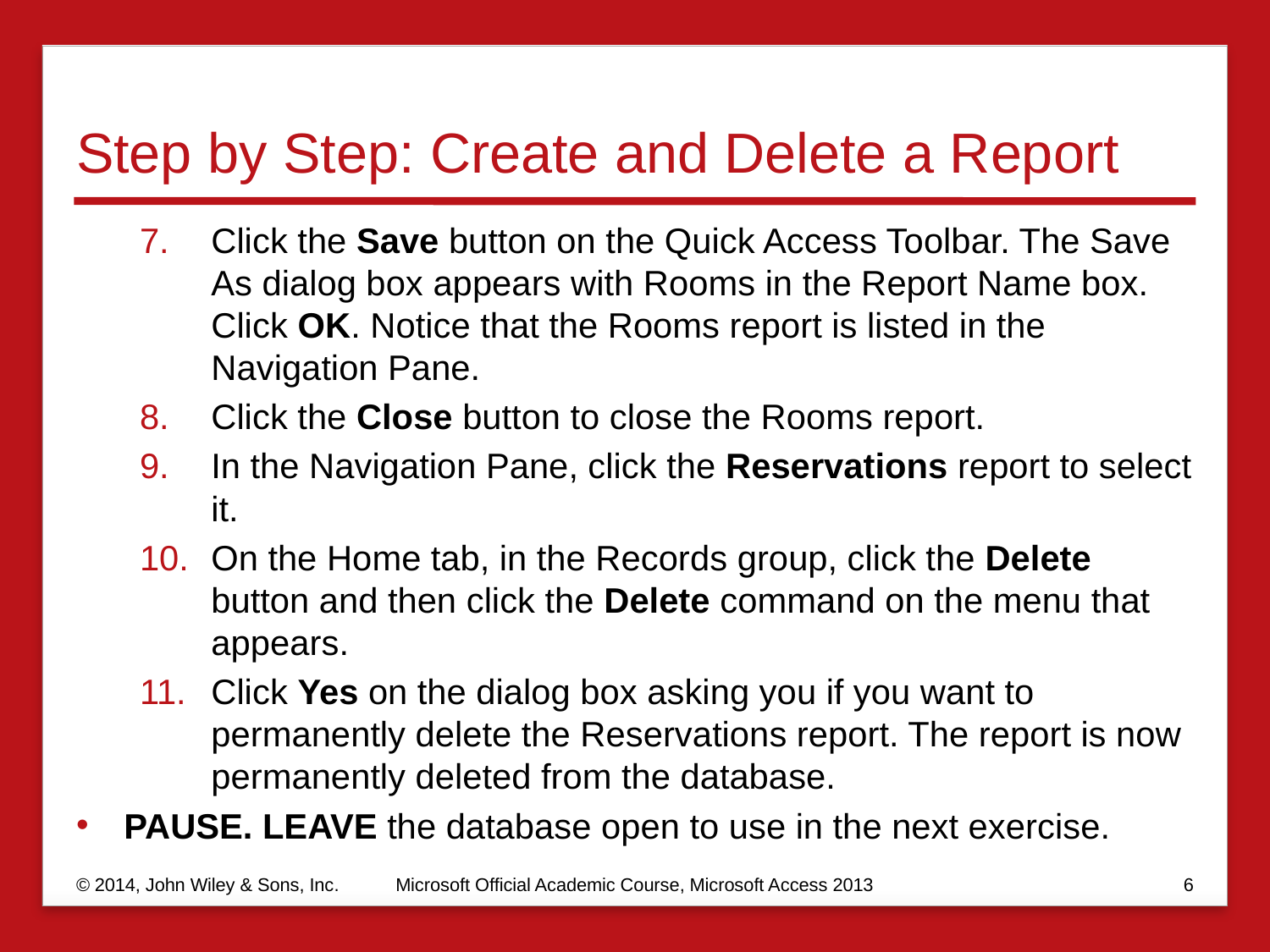

# Step by Step: Create and Delete a Report
Click the Save button on the Quick Access Toolbar. The Save As dialog box appears with Rooms in the Report Name box. Click OK. Notice that the Rooms report is listed in the Navigation Pane.
Click the Close button to close the Rooms report.
In the Navigation Pane, click the Reservations report to select it.
On the Home tab, in the Records group, click the Delete button and then click the Delete command on the menu that appears.
Click Yes on the dialog box asking you if you want to permanently delete the Reservations report. The report is now permanently deleted from the database.
PAUSE. LEAVE the database open to use in the next exercise.
© 2014, John Wiley & Sons, Inc.
Microsoft Official Academic Course, Microsoft Access 2013
6